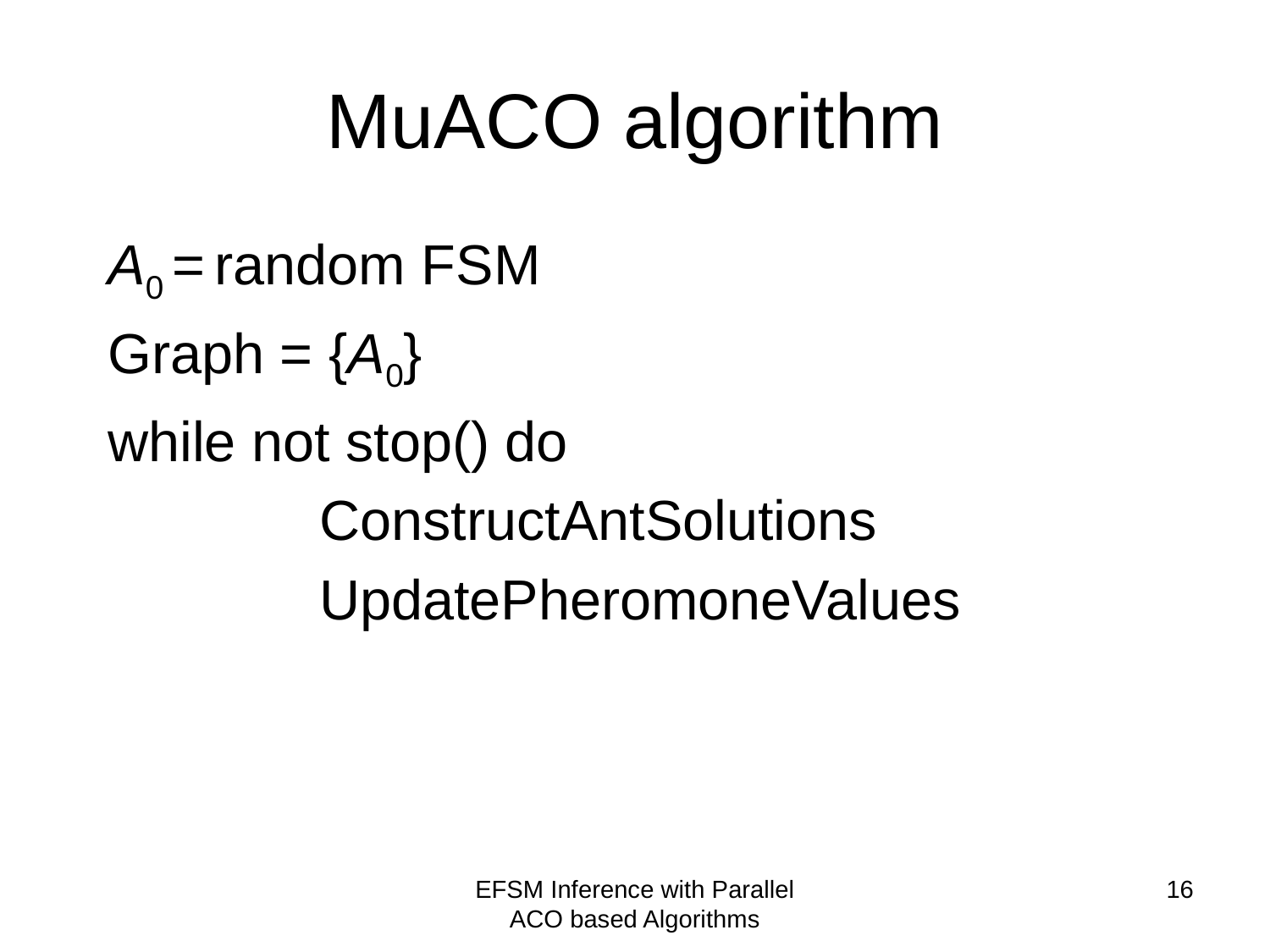

# MuACO algorithm
A0 = random FSM
Graph = {A0}
while not stop() do
		ConstructAntSolutions
		UpdatePheromoneValues
EFSM Inference with Parallel ACO based Algorithms
16